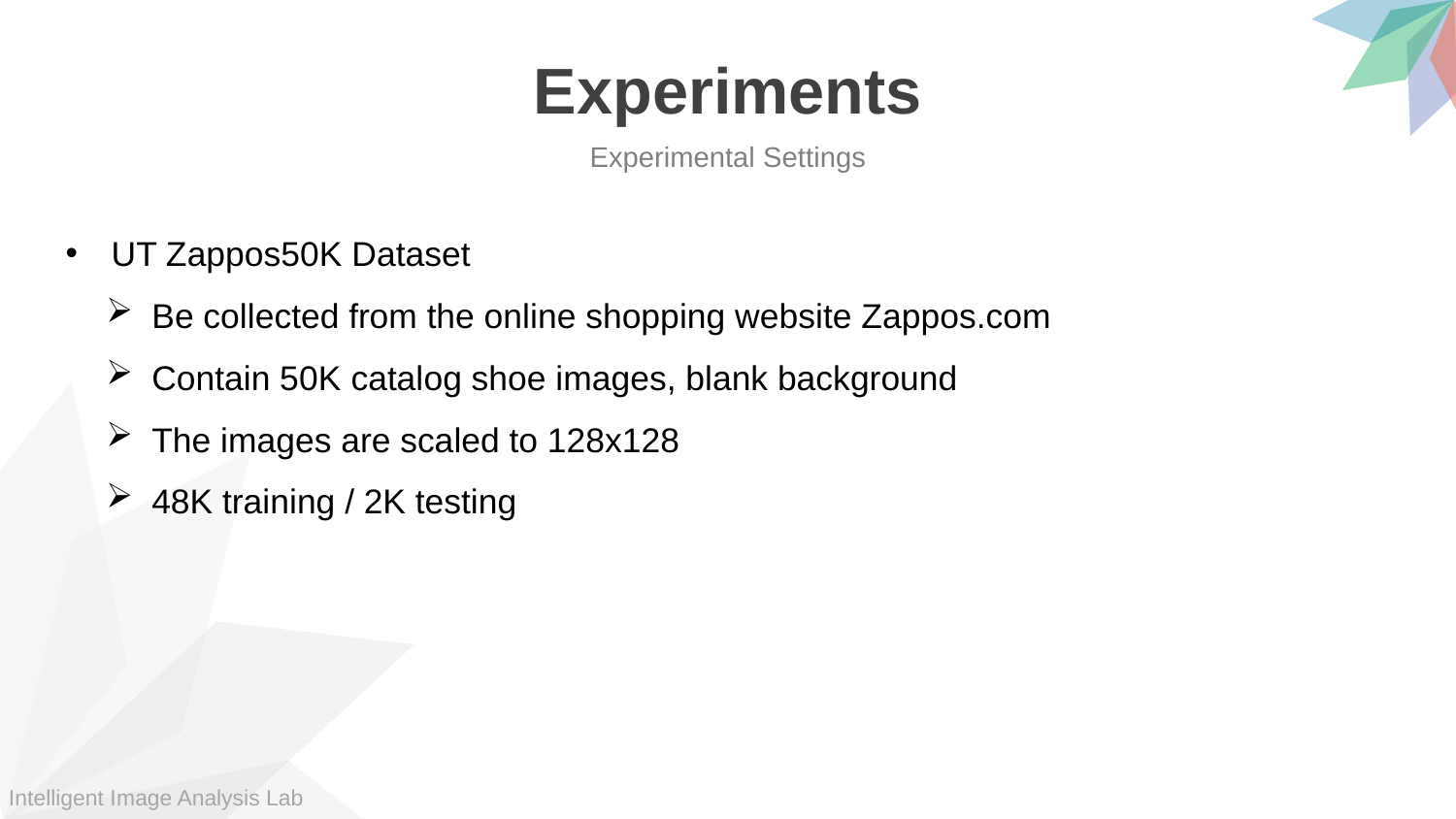

Experiments
Experimental Settings
UT Zappos50K Dataset
Be collected from the online shopping website Zappos.com
Contain 50K catalog shoe images, blank background
The images are scaled to 128x128
48K training / 2K testing